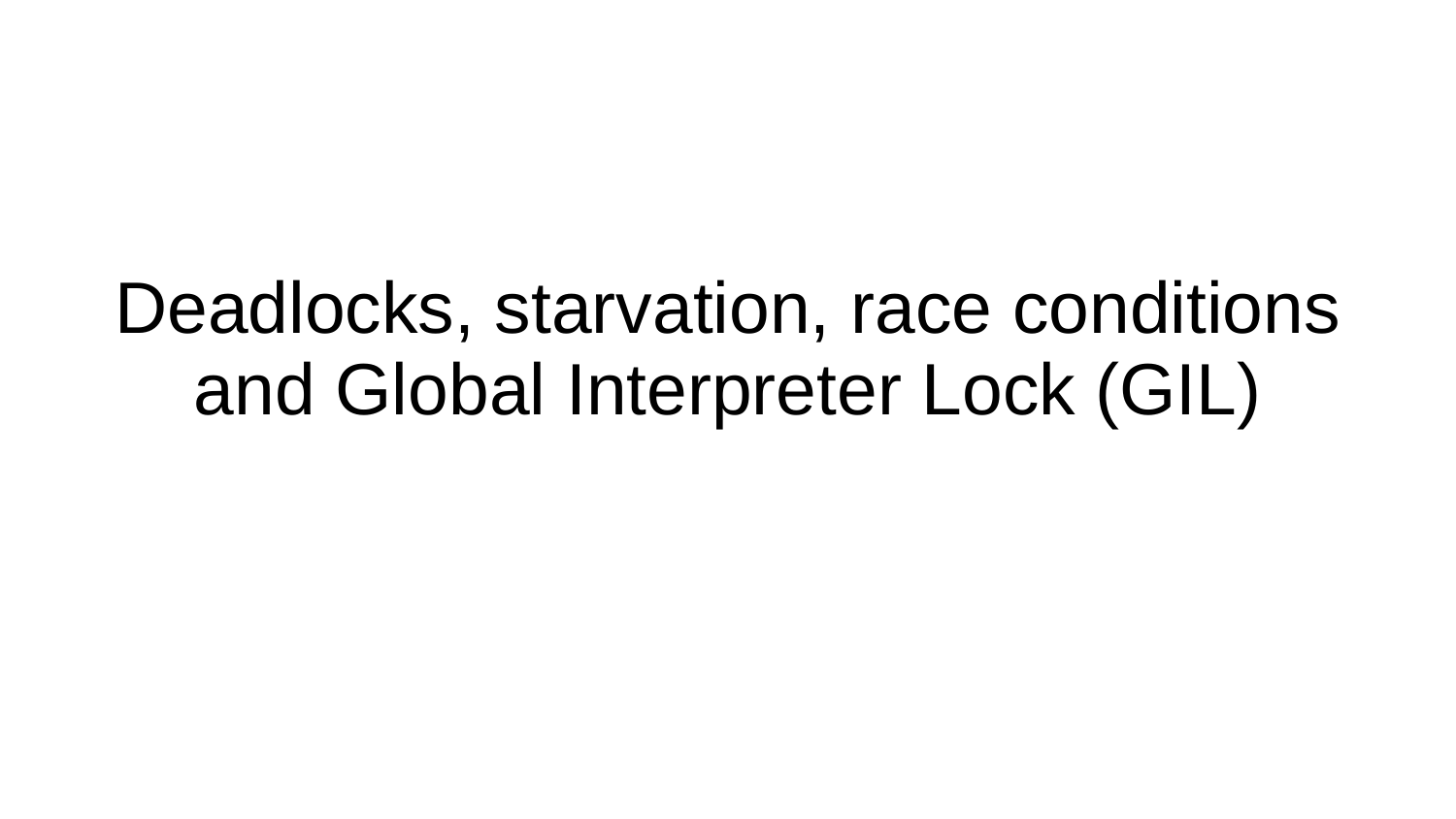

# Deadlocks, starvation, race conditions and Global Interpreter Lock (GIL)